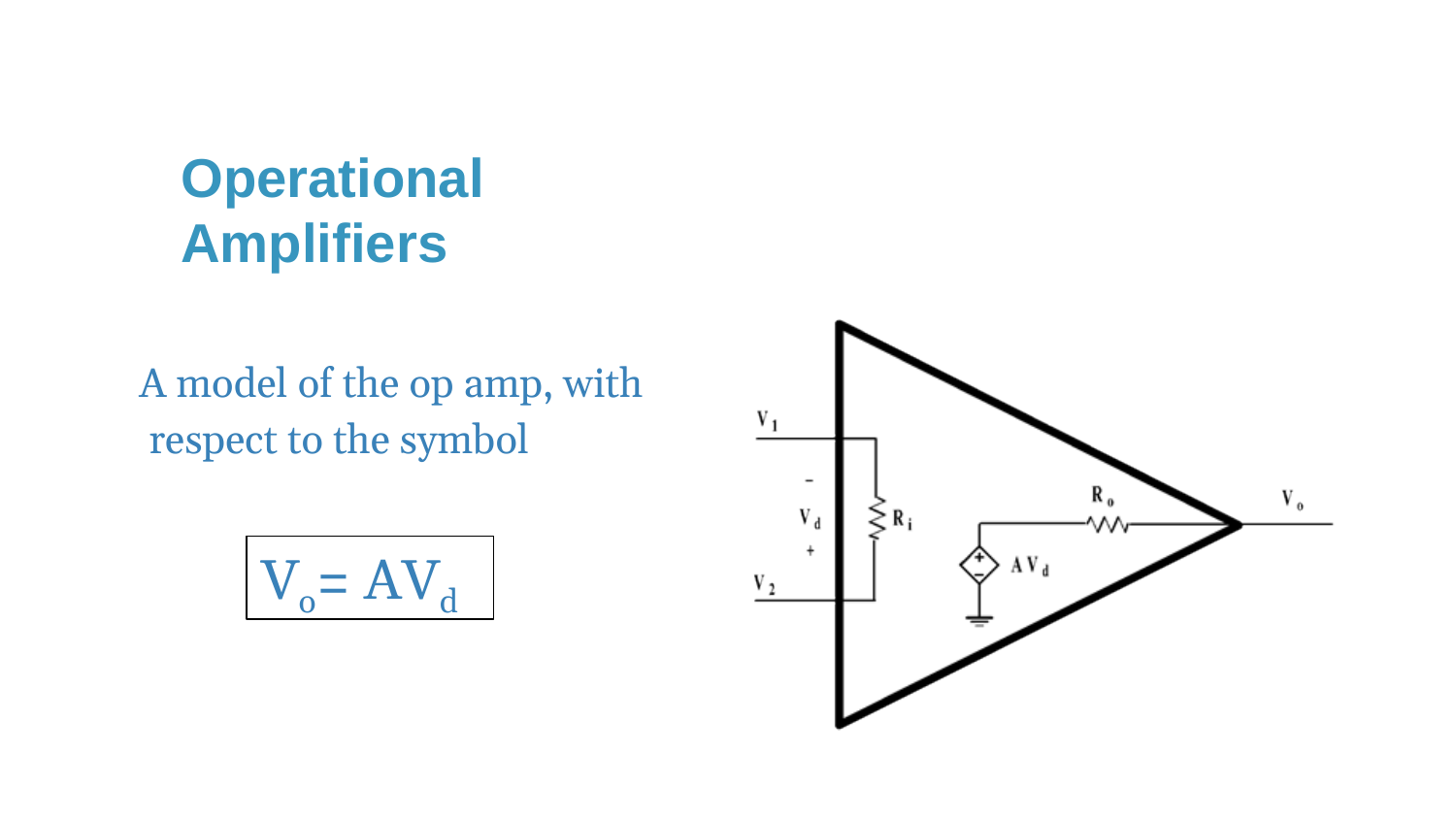

# Operational Amplifiers

A model of the op amp, with  respect to the symbol
Vo= AVd